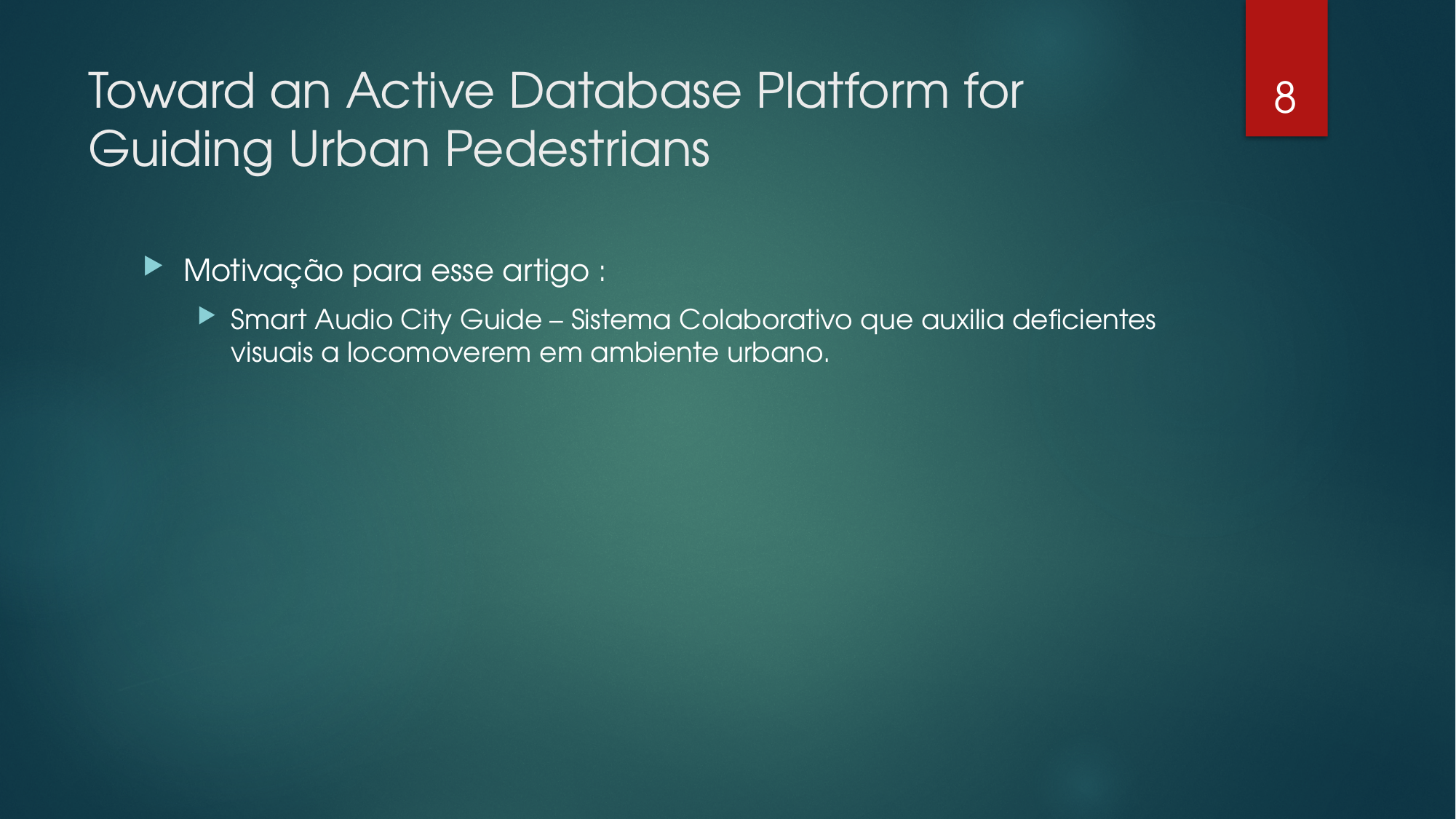

8
# Toward an Active Database Platform for Guiding Urban Pedestrians
Motivação para esse artigo :
Smart Audio City Guide – Sistema Colaborativo que auxilia deficientes visuais a locomoverem em ambiente urbano.